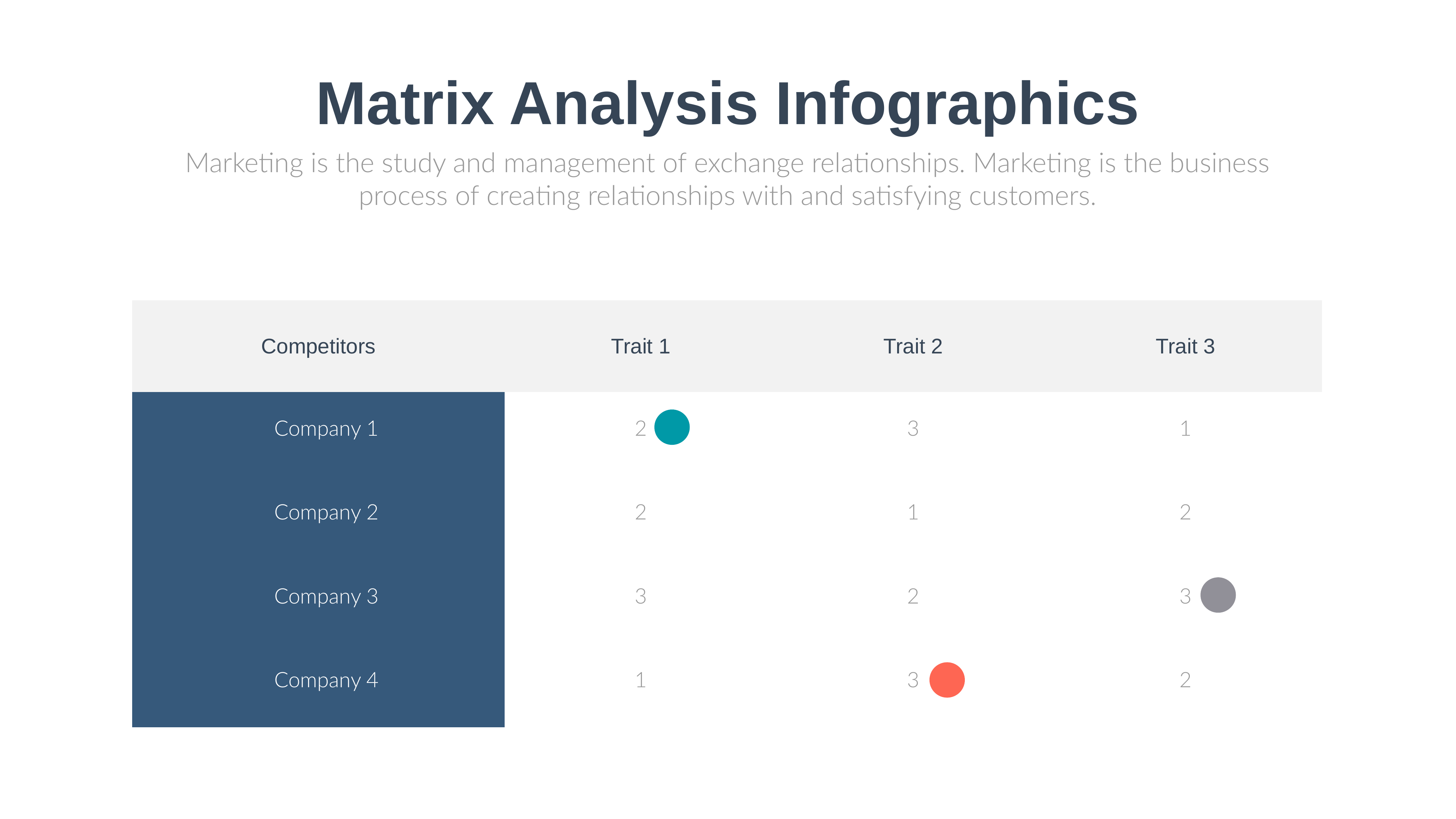

Matrix Analysis Infographics
Marketing is the study and management of exchange relationships. Marketing is the business process of creating relationships with and satisfying customers.
| Competitors | Trait 1 | Trait 2 | Trait 3 |
| --- | --- | --- | --- |
| Company 1 | 2 | 3 | 1 |
| Company 2 | 2 | 1 | 2 |
| Company 3 | 3 | 2 | 3 |
| Company 4 | 1 | 3 | 2 |